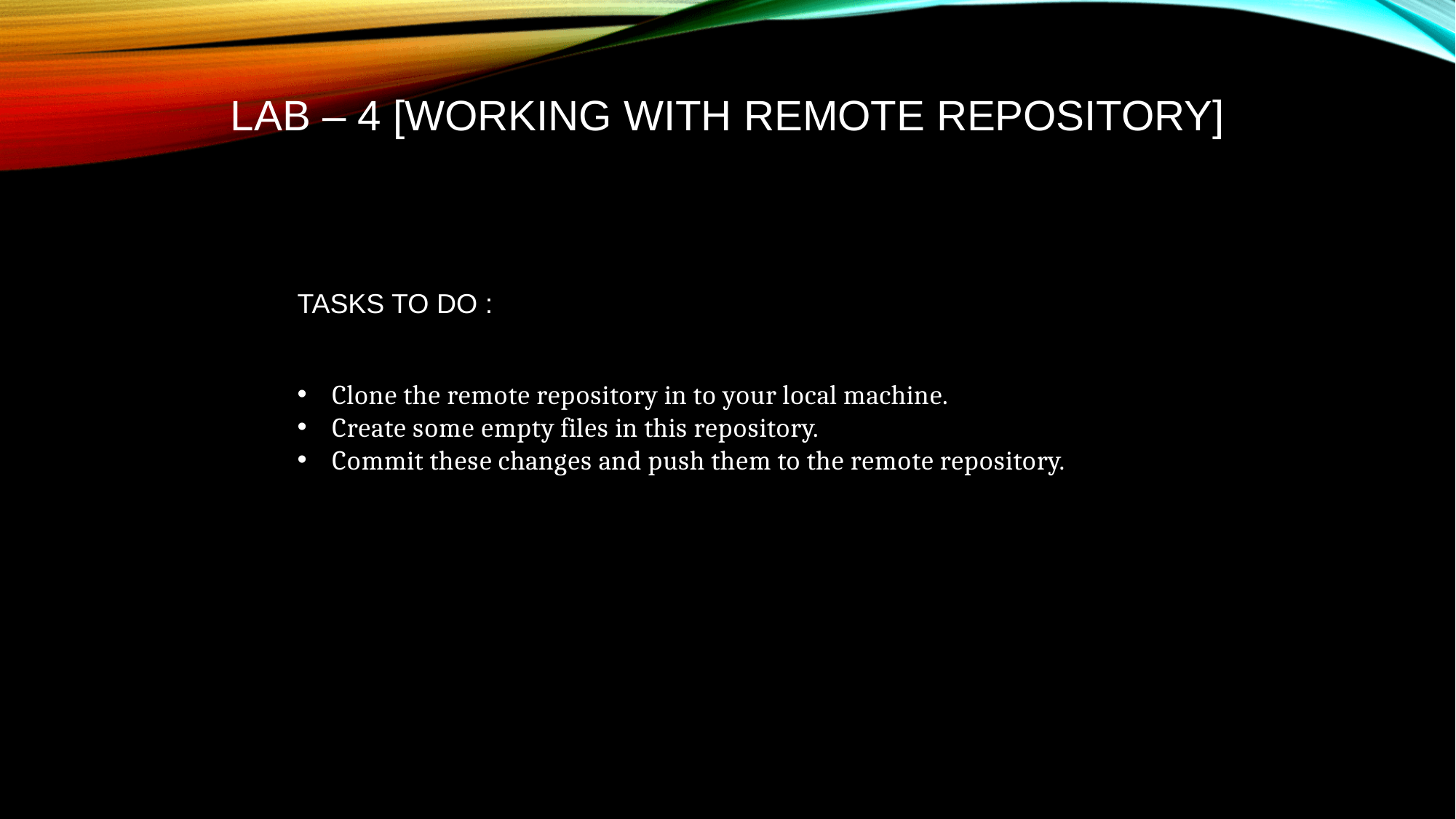

# LAB – 4 [WORKING WITH REMOTE REPOSITORY]
TASKS TO DO :

Clone the remote repository in to your local machine.
Create some empty files in this repository.
Commit these changes and push them to the remote repository.